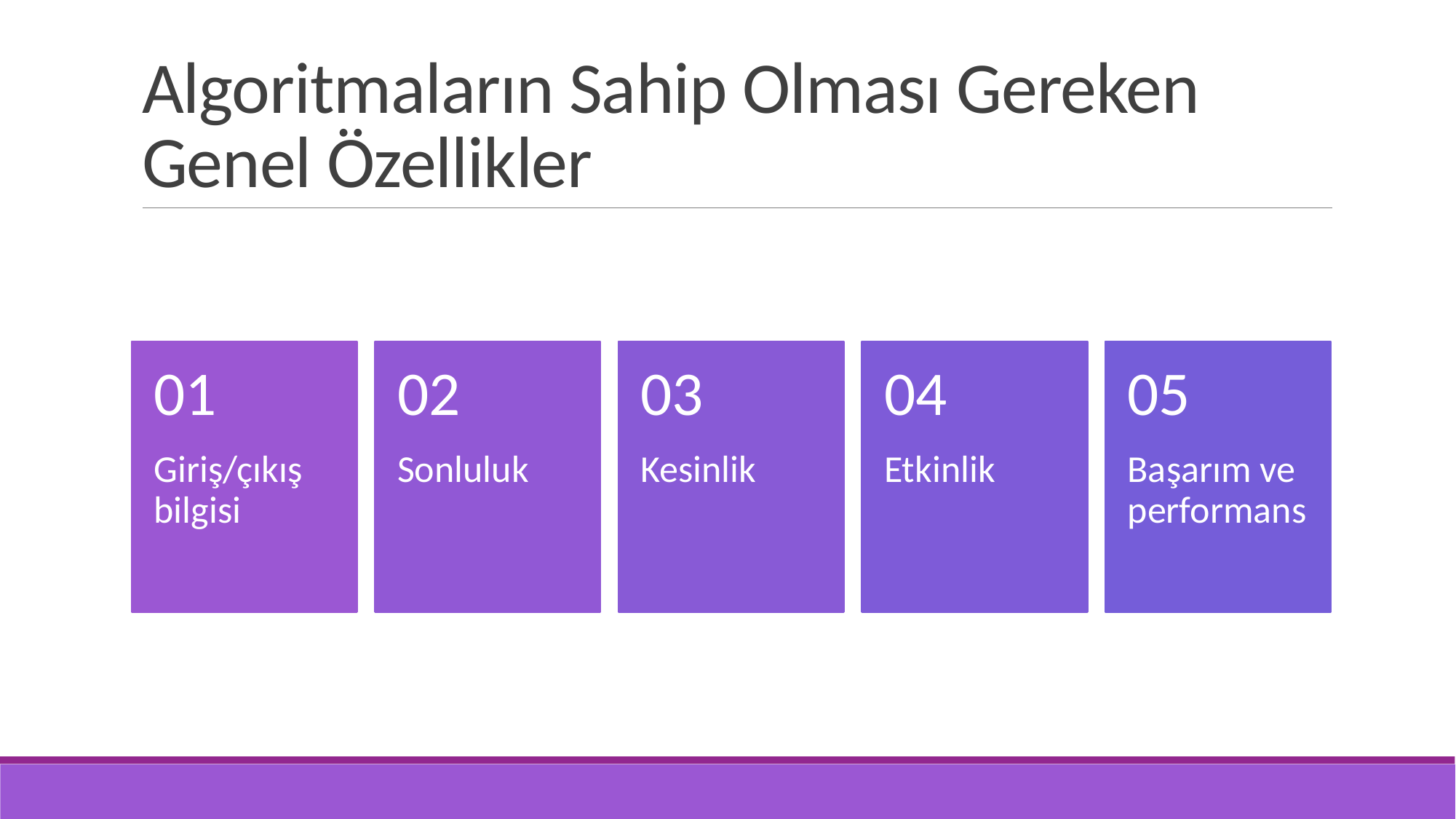

# Algoritmaların Sahip Olması Gereken Genel Özellikler
Giriş/çıkış bilgisi
01
Sonluluk
02
Kesinlik
03
Etkinlik
04
Başarım ve performans
05